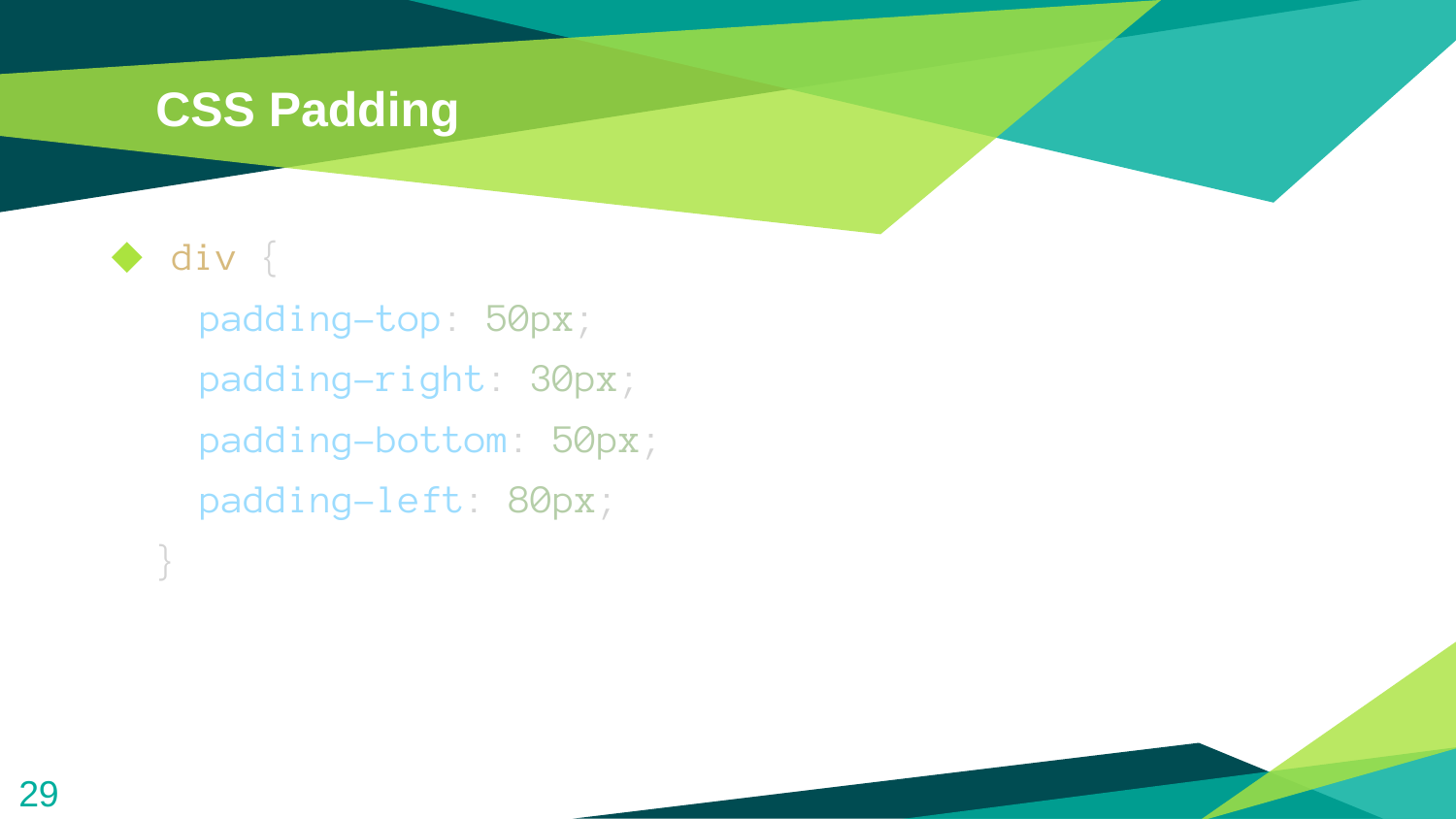

# CSS Padding

div {
    padding-top: 50px;
    padding-right: 30px;
    padding-bottom: 50px;
    padding-left: 80px;
  }

29